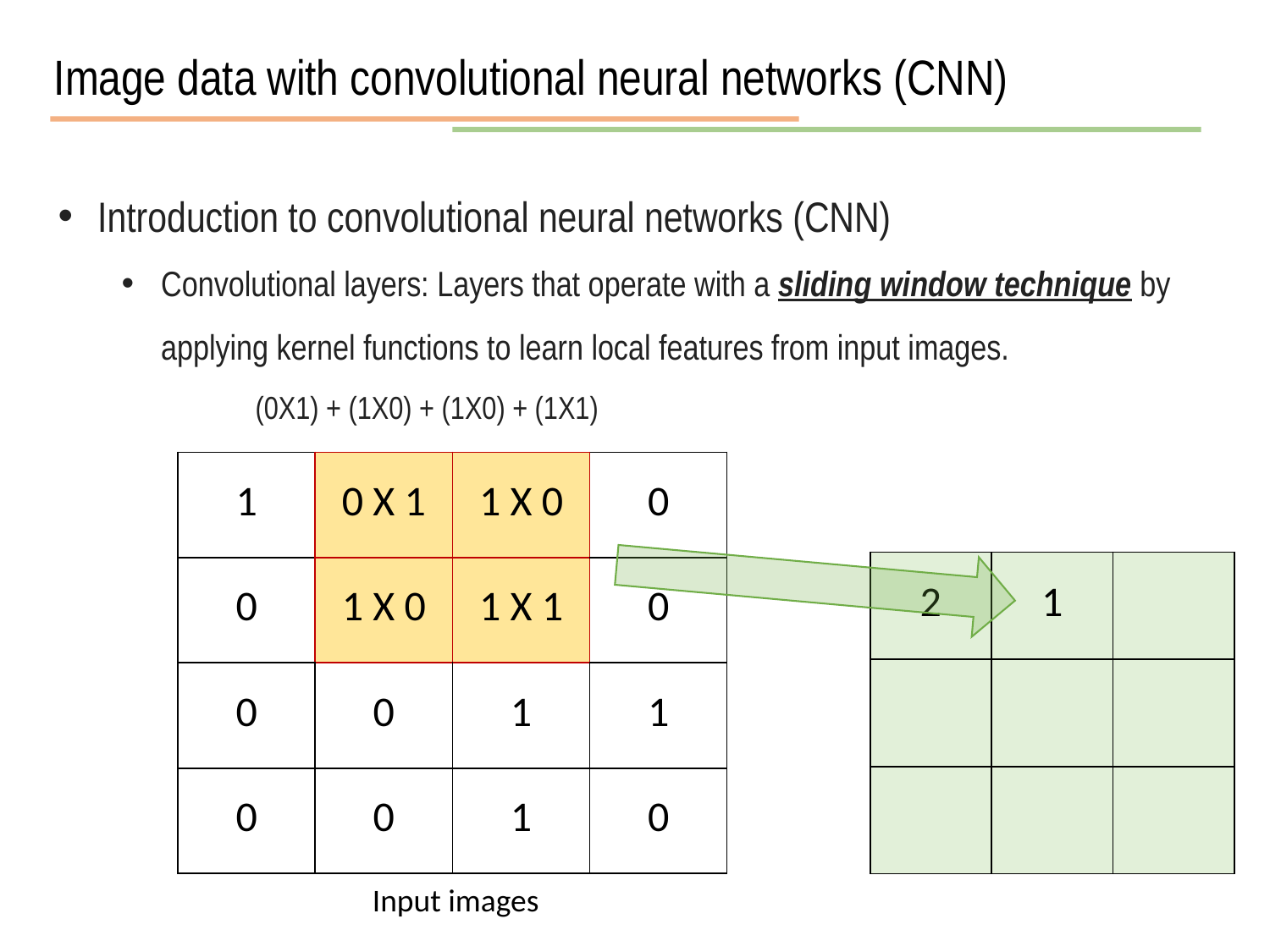

Image data with convolutional neural networks (CNN)
Introduction to convolutional neural networks (CNN)
Convolutional layers: Layers that operate with a sliding window technique by applying kernel functions to learn local features from input images.
(0X1) + (1X0) + (1X0) + (1X1)
| 1 | 0 X 1 | 1 X 0 | 0 |
| --- | --- | --- | --- |
| 0 | 1 X 0 | 1 X 1 | 0 |
| 0 | 0 | 1 | 1 |
| 0 | 0 | 1 | 0 |

| 2 | 1 |  |
| --- | --- | --- |
|  |  |  |
|  |  |  |
Input images